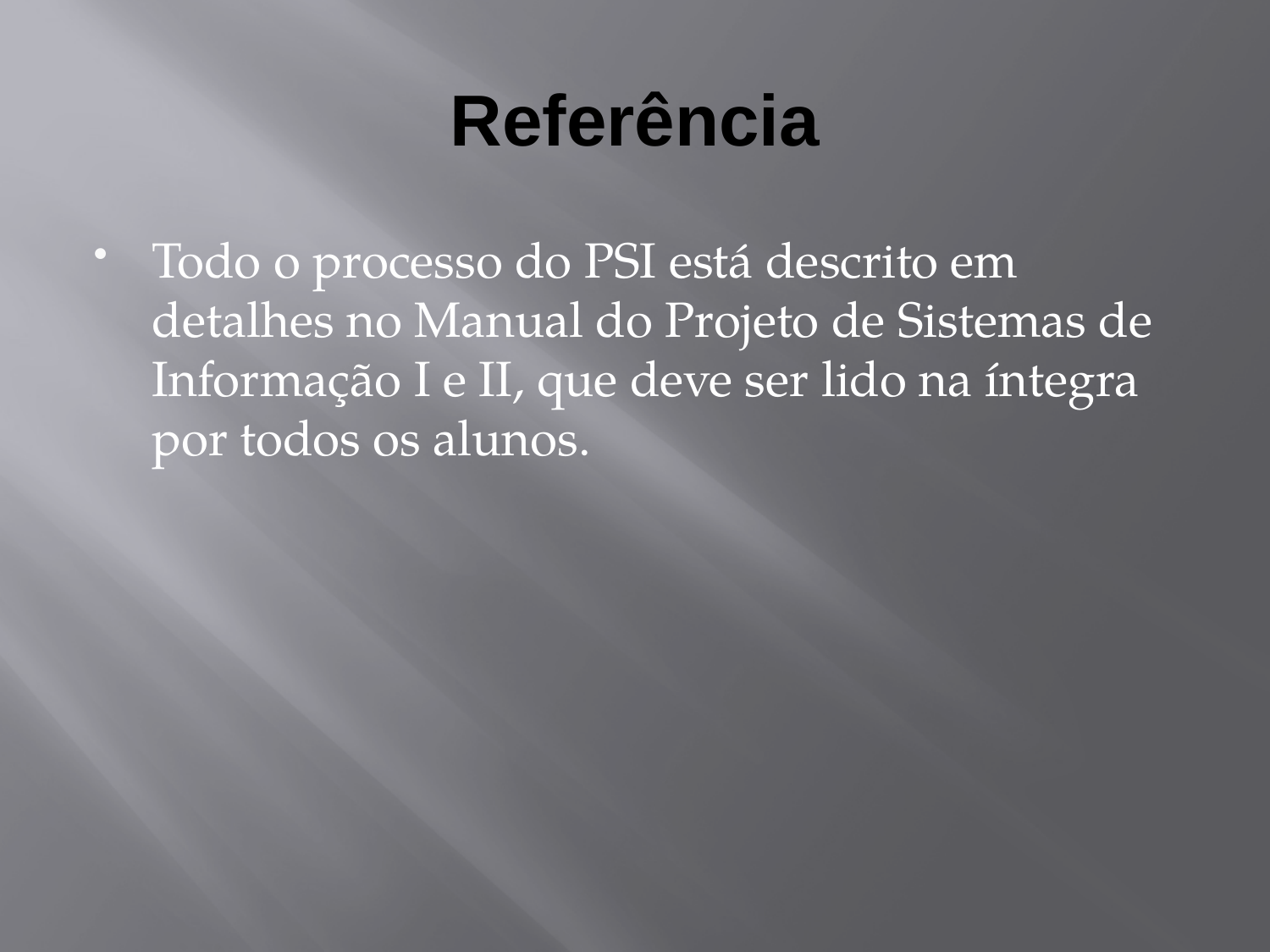

# Referência
Todo o processo do PSI está descrito em detalhes no Manual do Projeto de Sistemas de Informação I e II, que deve ser lido na íntegra por todos os alunos.